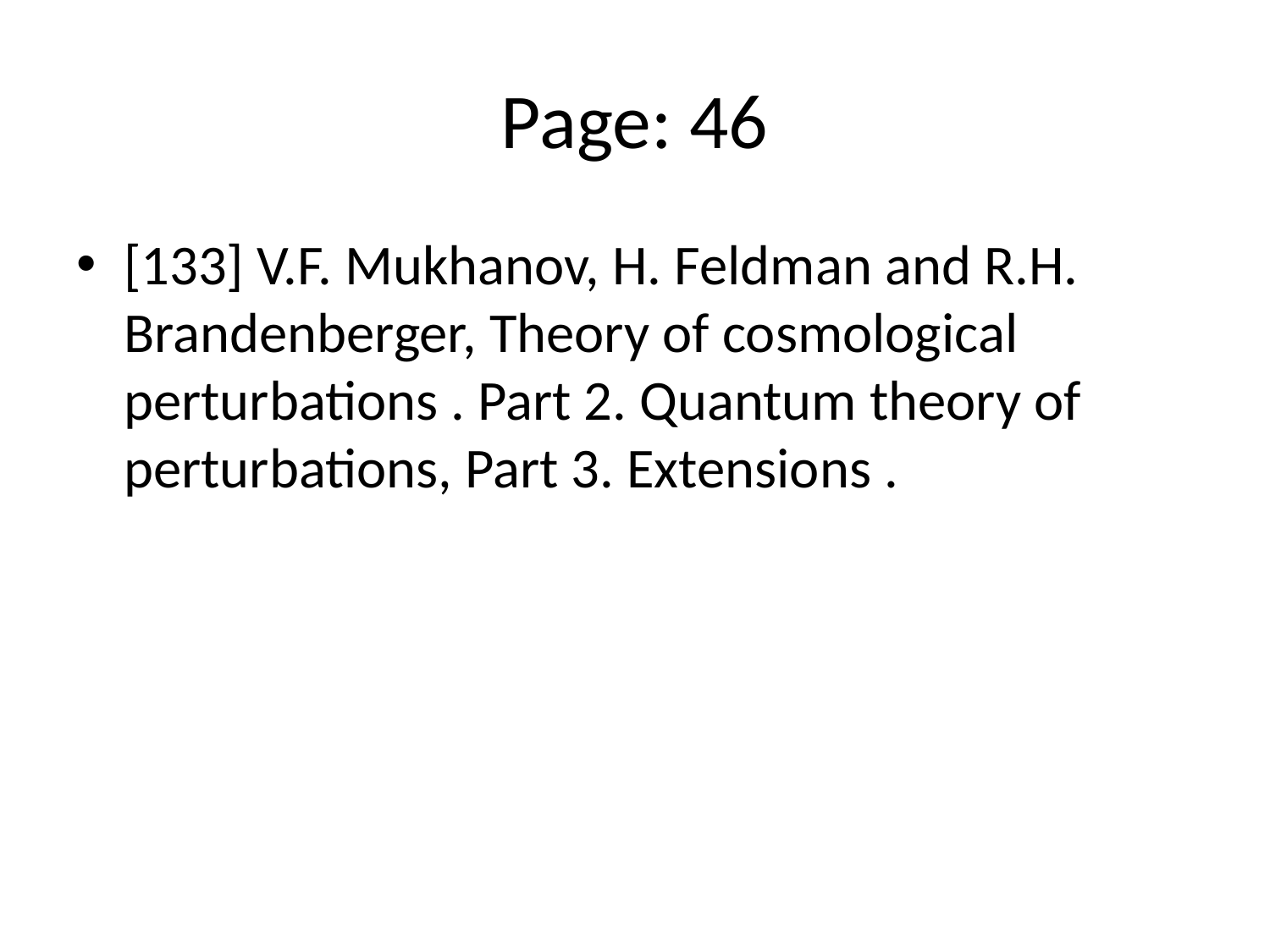

# Page: 46
[133] V.F. Mukhanov, H. Feldman and R.H. Brandenberger, Theory of cosmological perturbations . Part 2. Quantum theory of perturbations, Part 3. Extensions .